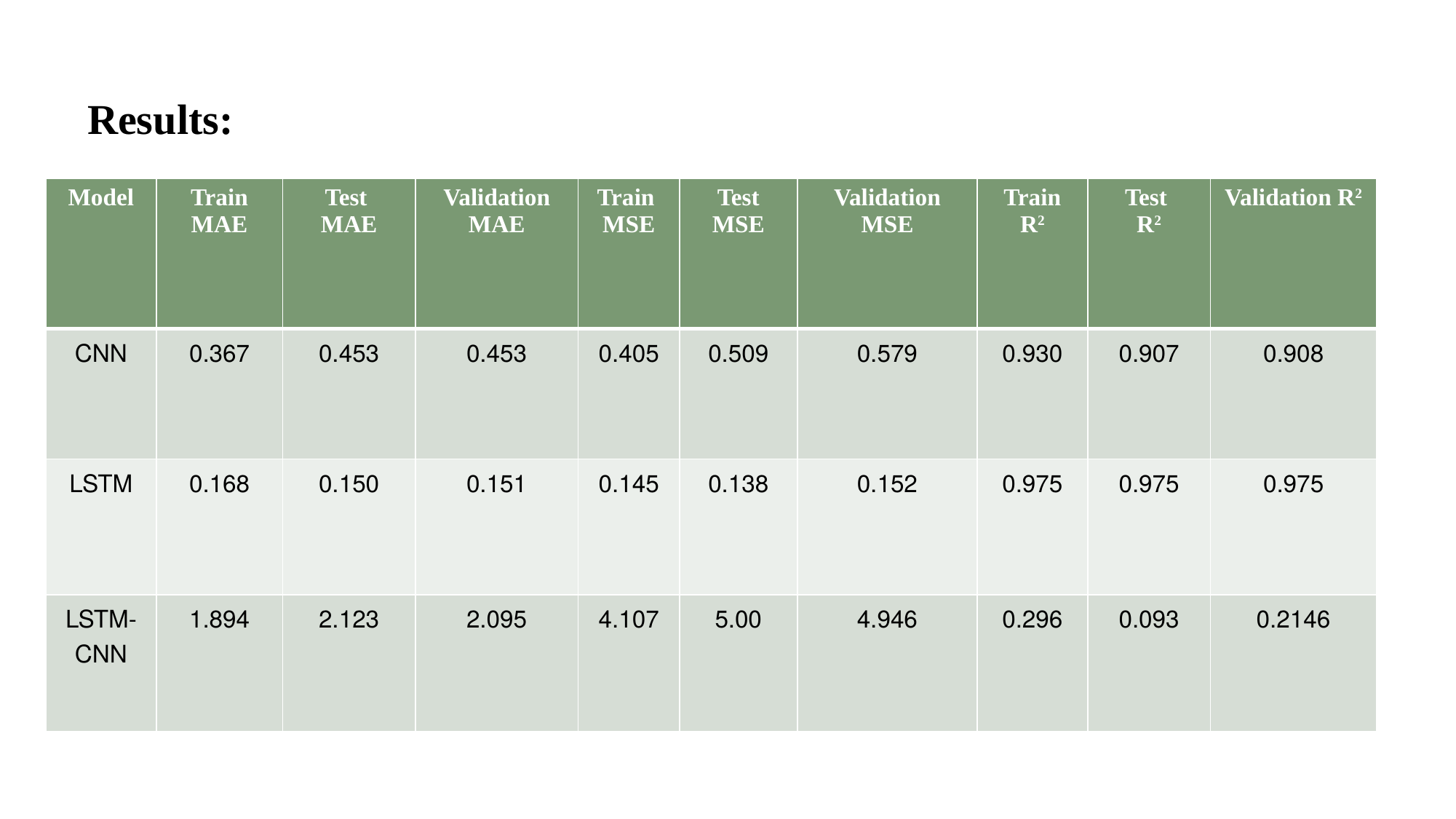

# Results:
| Model | Train MAE | Test MAE | Validation MAE | Train MSE | Test MSE | Validation MSE | Train R2 | Test R2 | Validation R2 |
| --- | --- | --- | --- | --- | --- | --- | --- | --- | --- |
| CNN | 0.367 | 0.453 | 0.453 | 0.405 | 0.509 | 0.579 | 0.930 | 0.907 | 0.908 |
| LSTM | 0.168 | 0.150 | 0.151 | 0.145 | 0.138 | 0.152 | 0.975 | 0.975 | 0.975 |
| LSTM-CNN | 1.894 | 2.123 | 2.095 | 4.107 | 5.00 | 4.946 | 0.296 | 0.093 | 0.2146 |